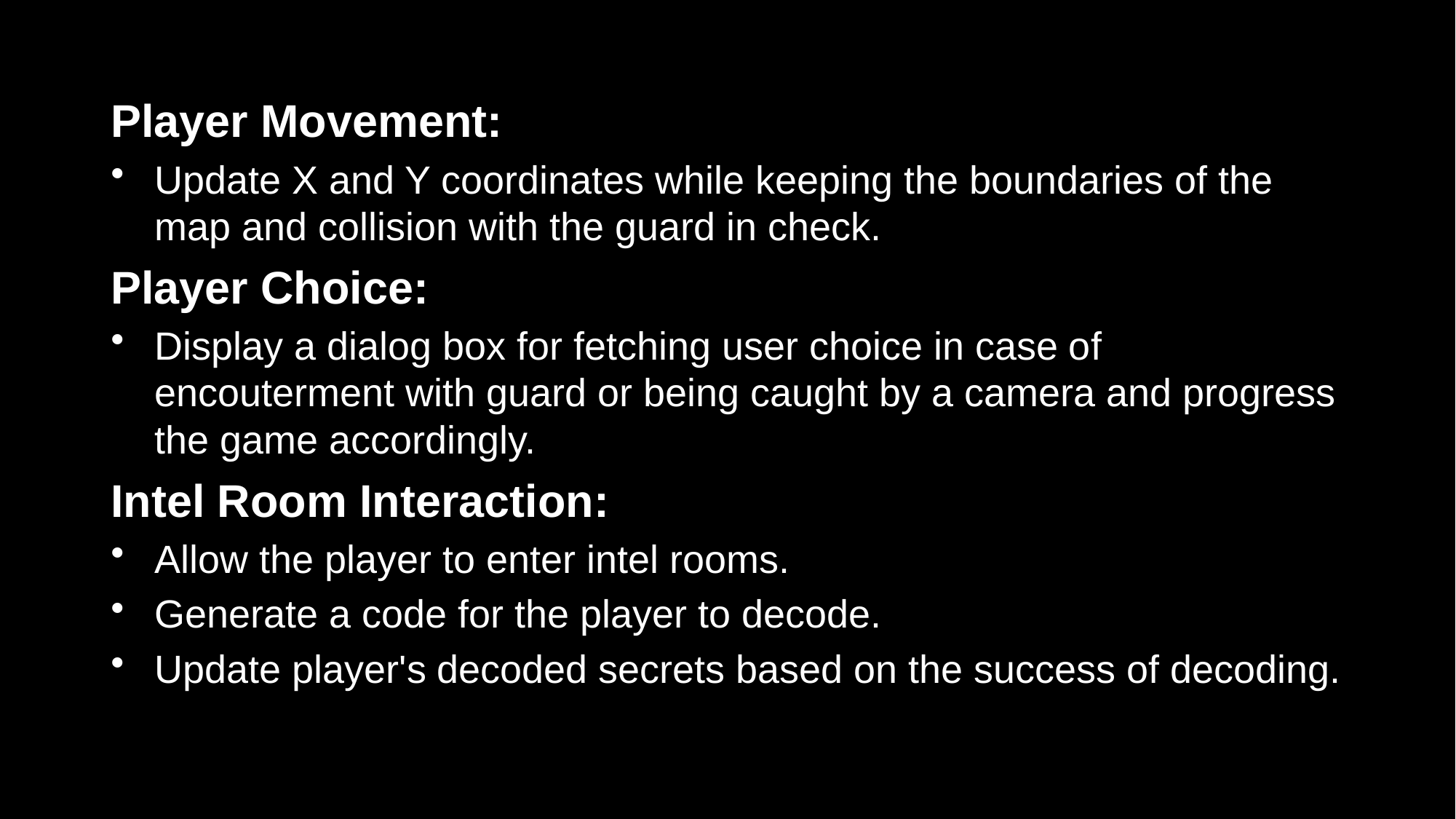

#
Player Movement:
Update X and Y coordinates while keeping the boundaries of the map and collision with the guard in check.
Player Choice:
Display a dialog box for fetching user choice in case of encouterment with guard or being caught by a camera and progress the game accordingly.
Intel Room Interaction:
Allow the player to enter intel rooms.
Generate a code for the player to decode.
Update player's decoded secrets based on the success of decoding.